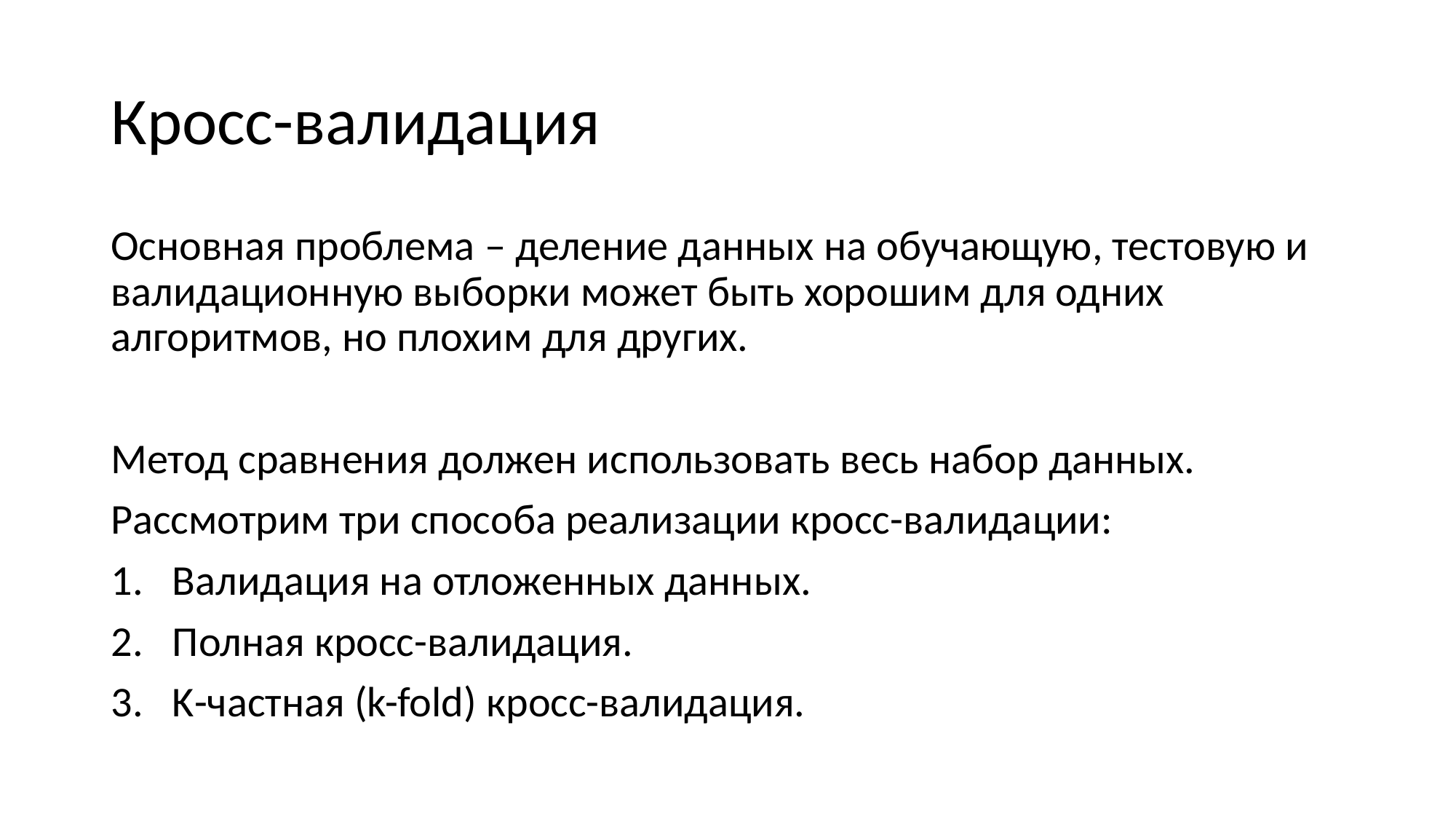

# Кросс-валидация
Основная проблема – деление данных на обучающую, тестовую и валидационную выборки может быть хорошим для одних алгоритмов, но плохим для других.

Метод сравнения должен использовать весь набор данных.
Рассмотрим три способа реализации кросс-валидации:
Валидация на отложенных данных.
Полная кросс-валидация.
K-частная (k-fold) кросс-валидация.